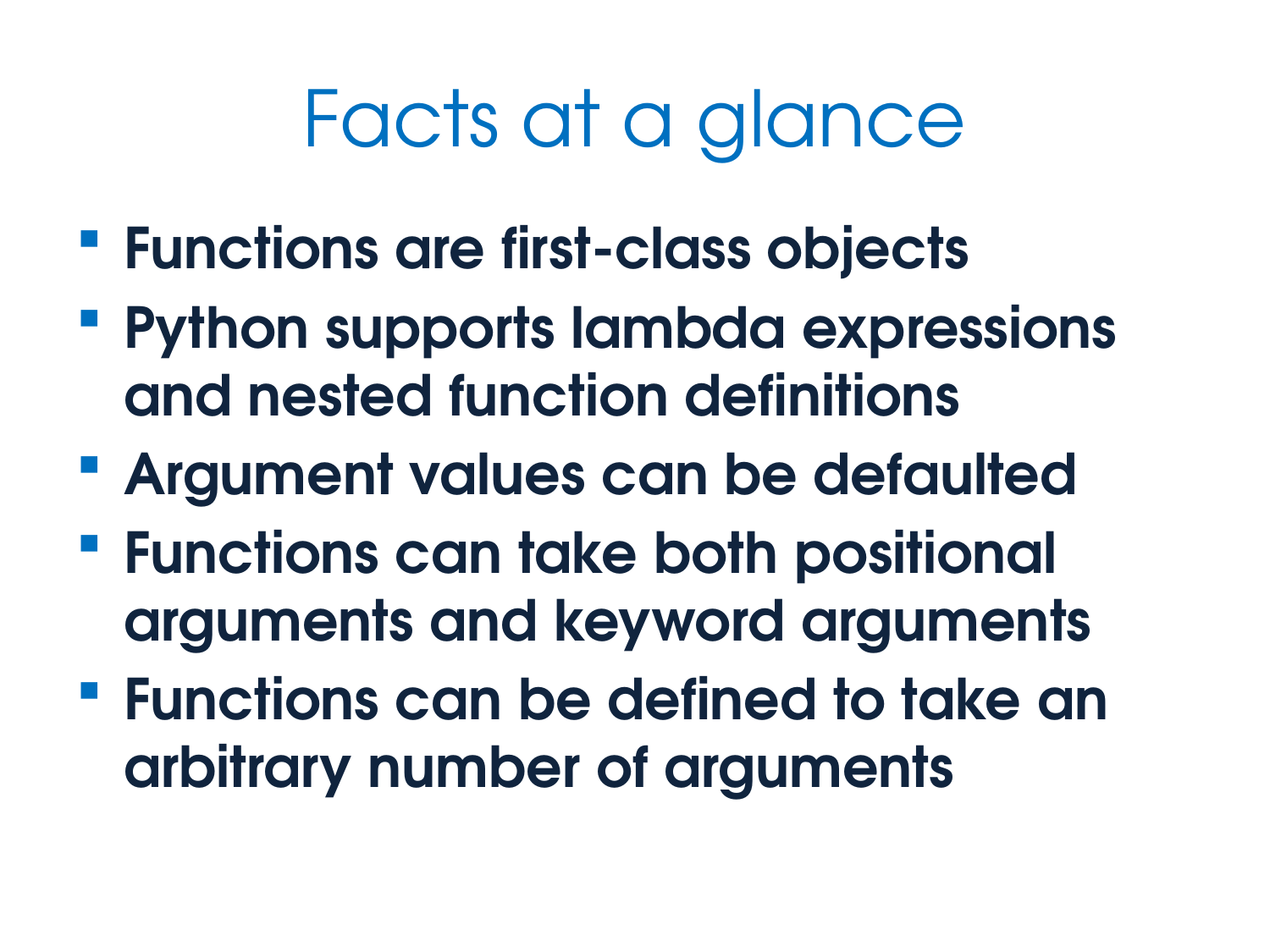

# Facts at a glance
Functions are first-class objects
Python supports lambda expressions and nested function definitions
Argument values can be defaulted
Functions can take both positional arguments and keyword arguments
Functions can be defined to take an arbitrary number of arguments